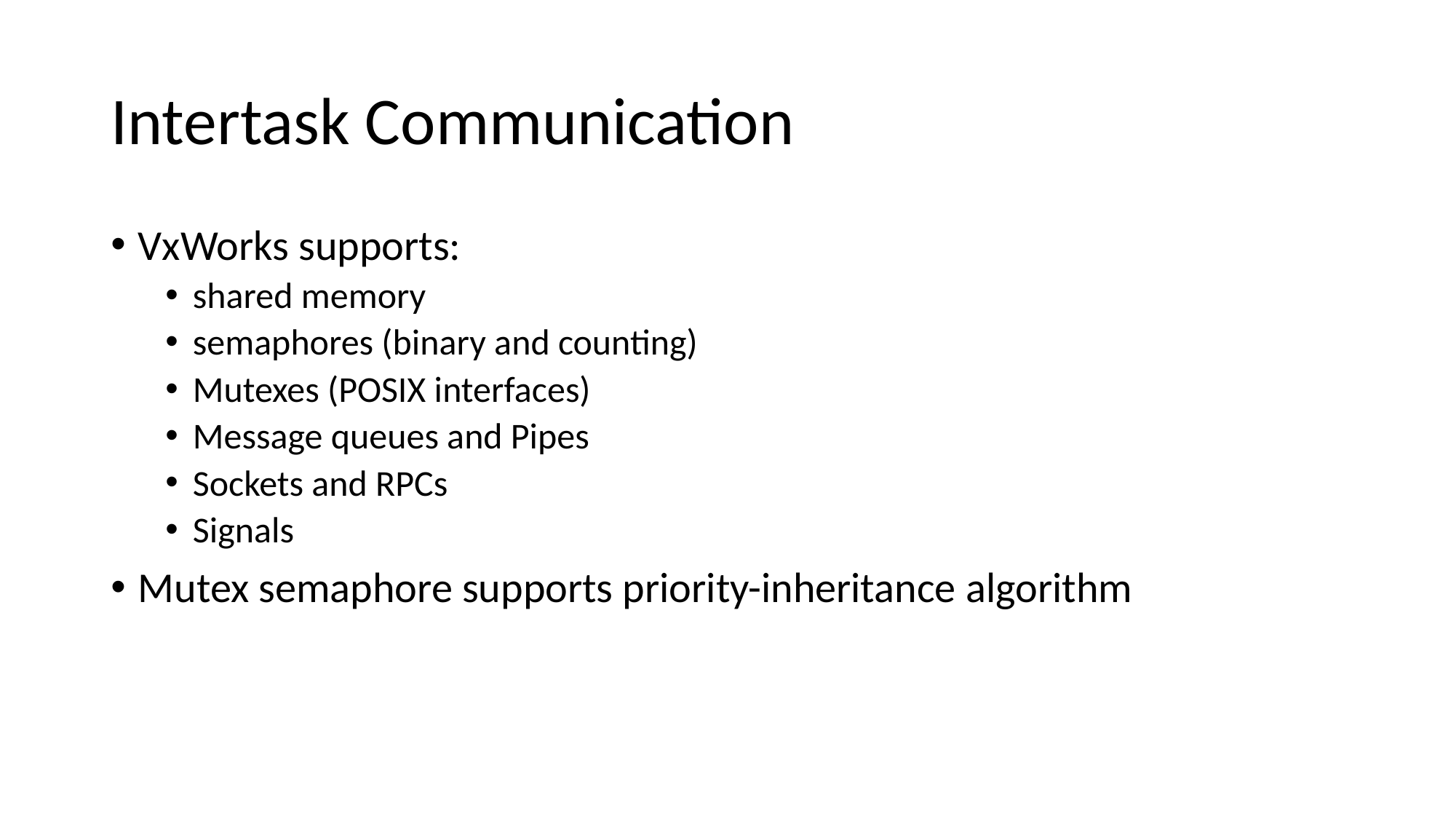

# Intertask Communication
VxWorks supports:
shared memory
semaphores (binary and counting)
Mutexes (POSIX interfaces)
Message queues and Pipes
Sockets and RPCs
Signals
Mutex semaphore supports priority-inheritance algorithm